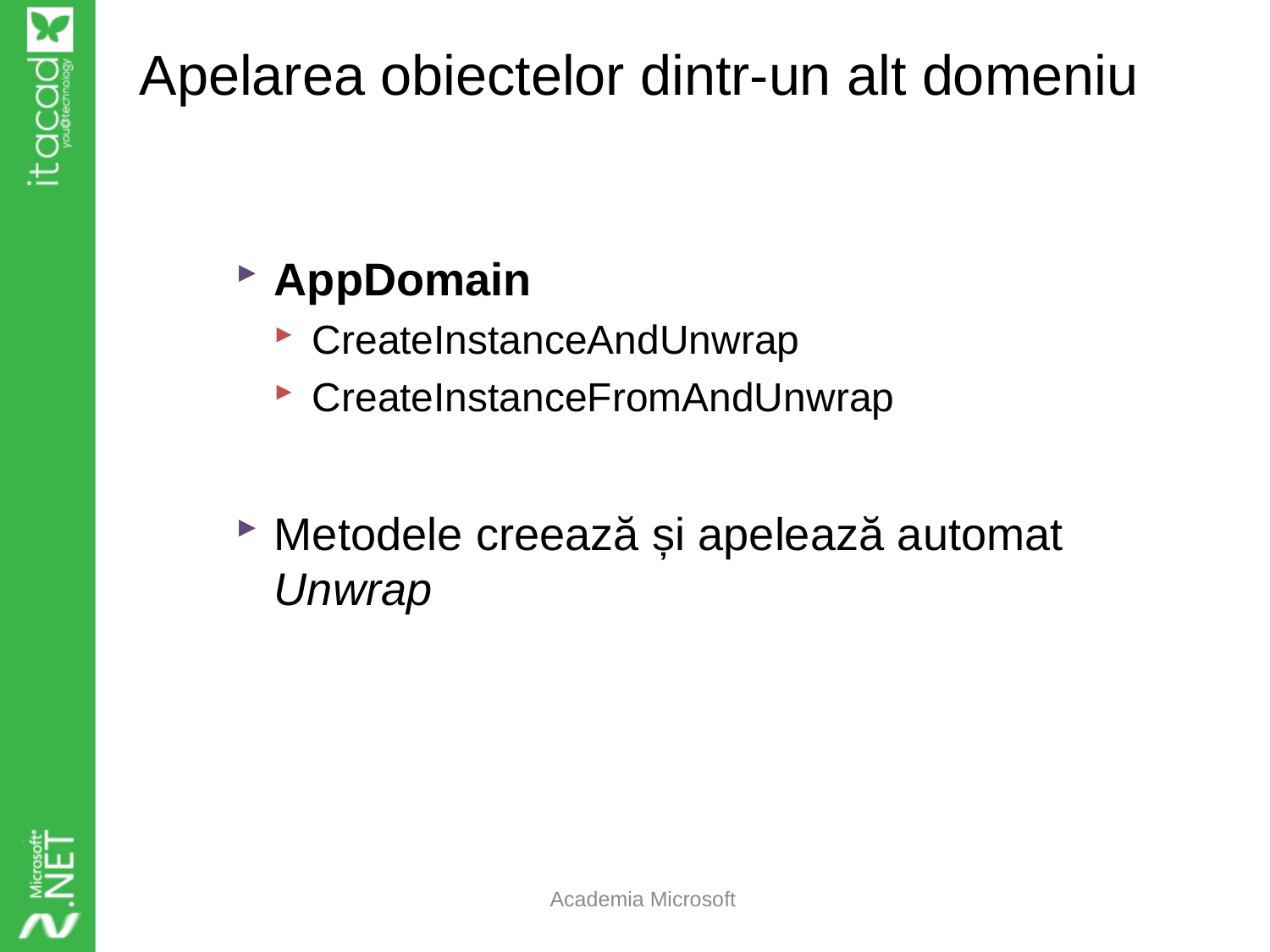

# Apelarea obiectelor dintr-un alt domeniu

AppDomain
CreateInstanceAndUnwrap
CreateInstanceFromAndUnwrap

Metodele creează și apelează automat Unwrap
Academia Microsoft